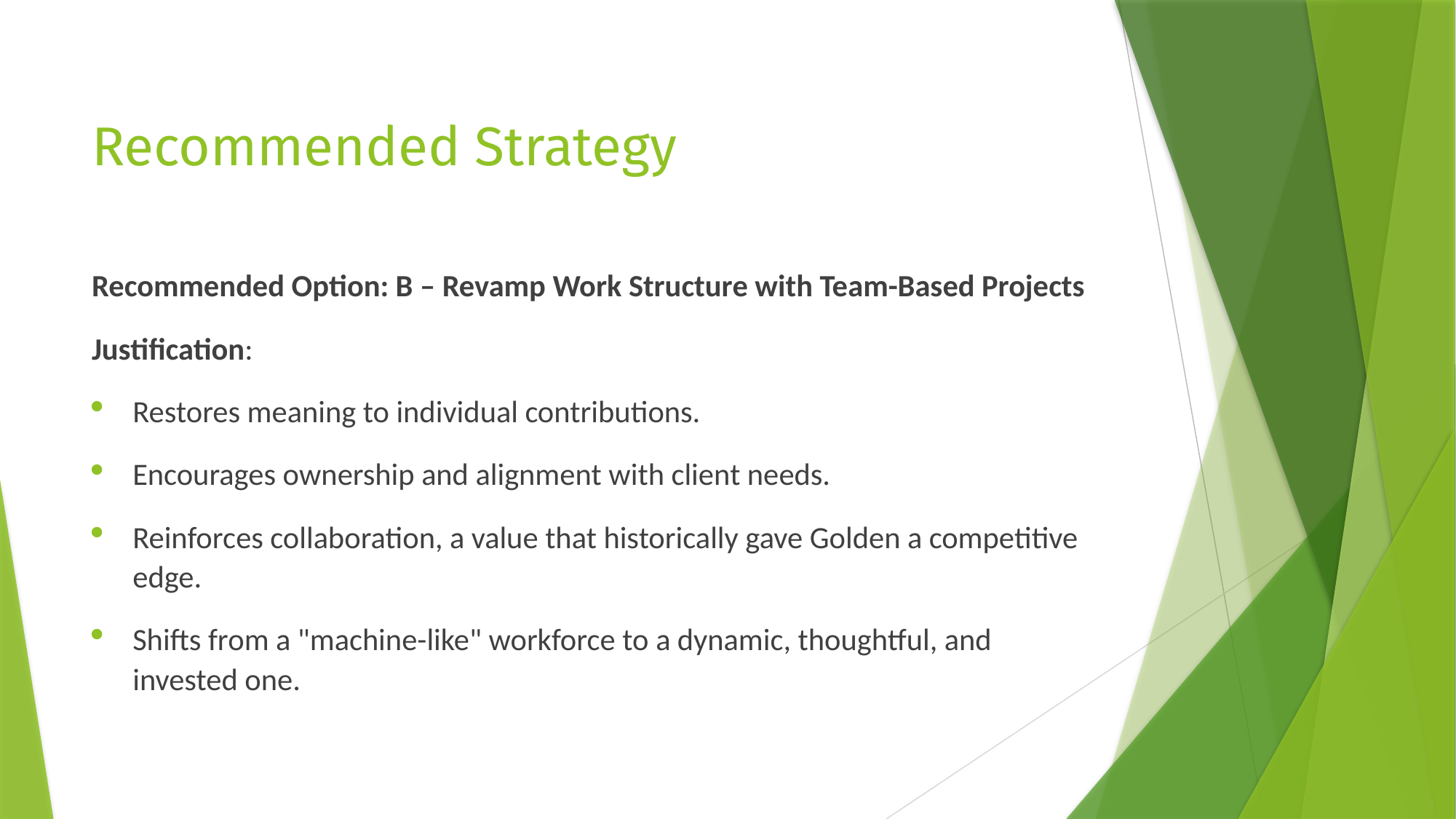

# Recommended Strategy
Recommended Option: B – Revamp Work Structure with Team-Based Projects
Justification:
Restores meaning to individual contributions.
Encourages ownership and alignment with client needs.
Reinforces collaboration, a value that historically gave Golden a competitive edge.
Shifts from a "machine-like" workforce to a dynamic, thoughtful, and invested one.